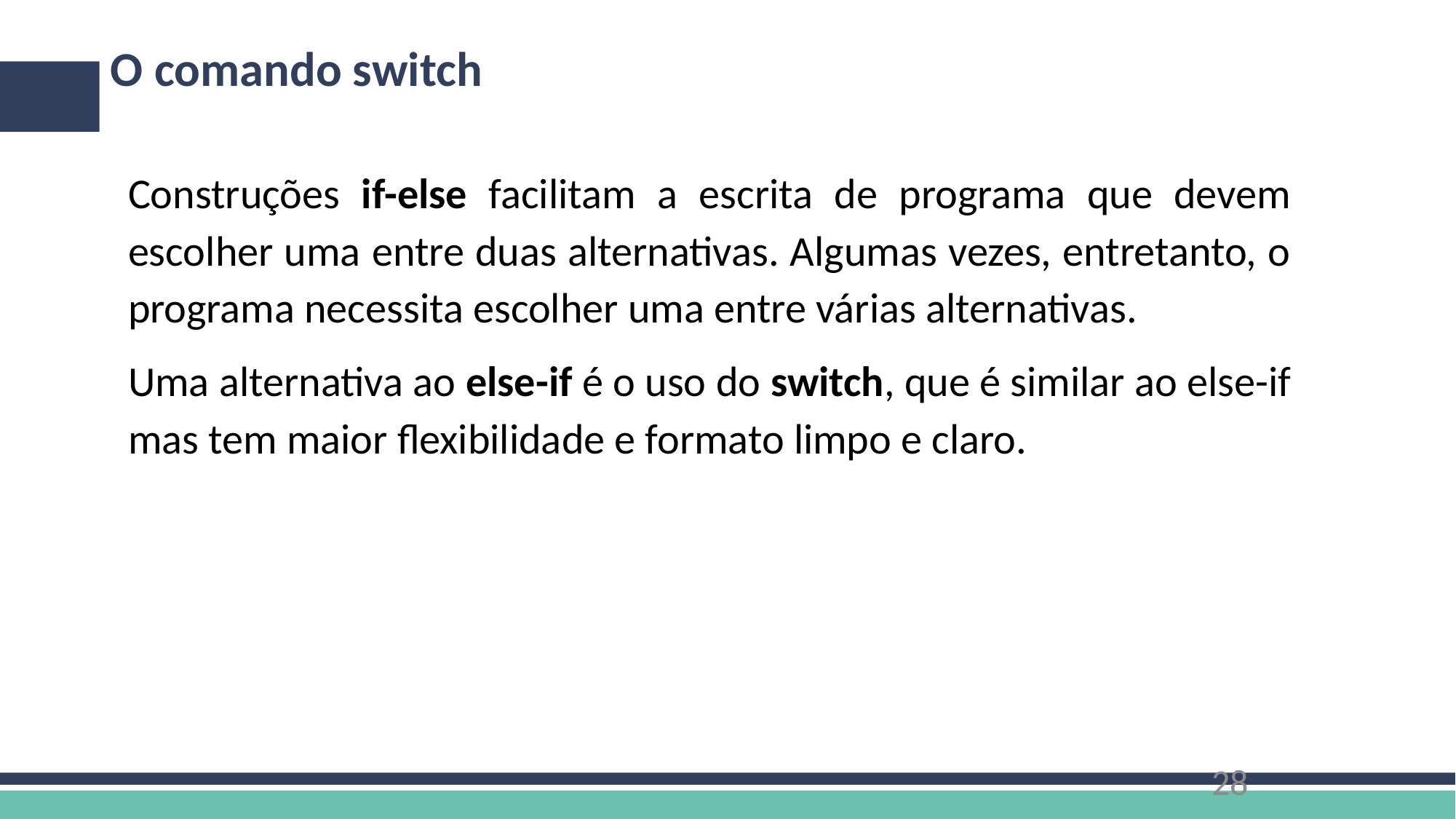

# O comando switch
Construções if-else facilitam a escrita de programa que devem escolher uma entre duas alternativas. Algumas vezes, entretanto, o programa necessita escolher uma entre várias alternativas.
Uma alternativa ao else-if é o uso do switch, que é similar ao else-if mas tem maior flexibilidade e formato limpo e claro.

28